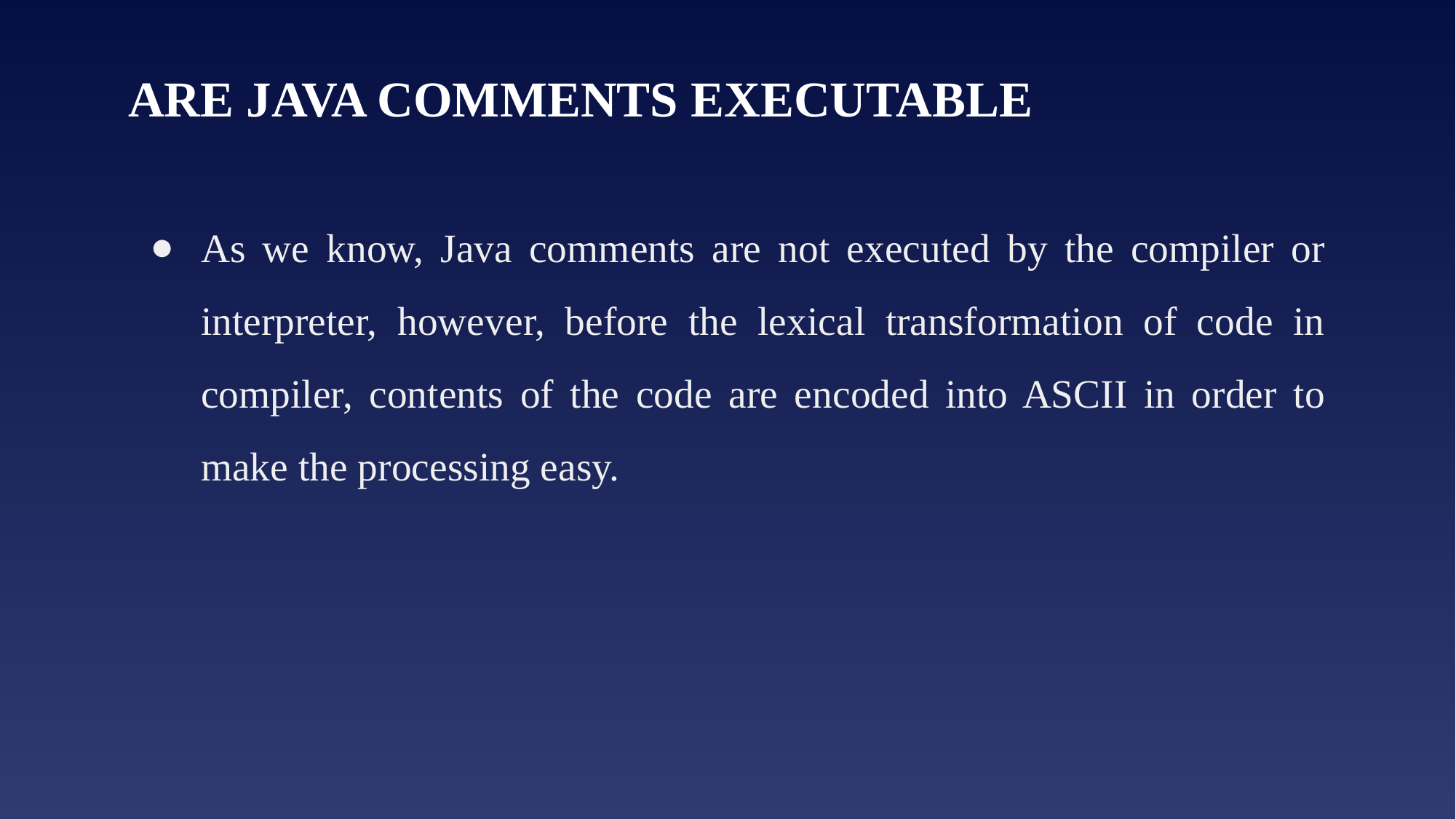

# ARE JAVA COMMENTS EXECUTABLE
As we know, Java comments are not executed by the compiler or interpreter, however, before the lexical transformation of code in compiler, contents of the code are encoded into ASCII in order to make the processing easy.